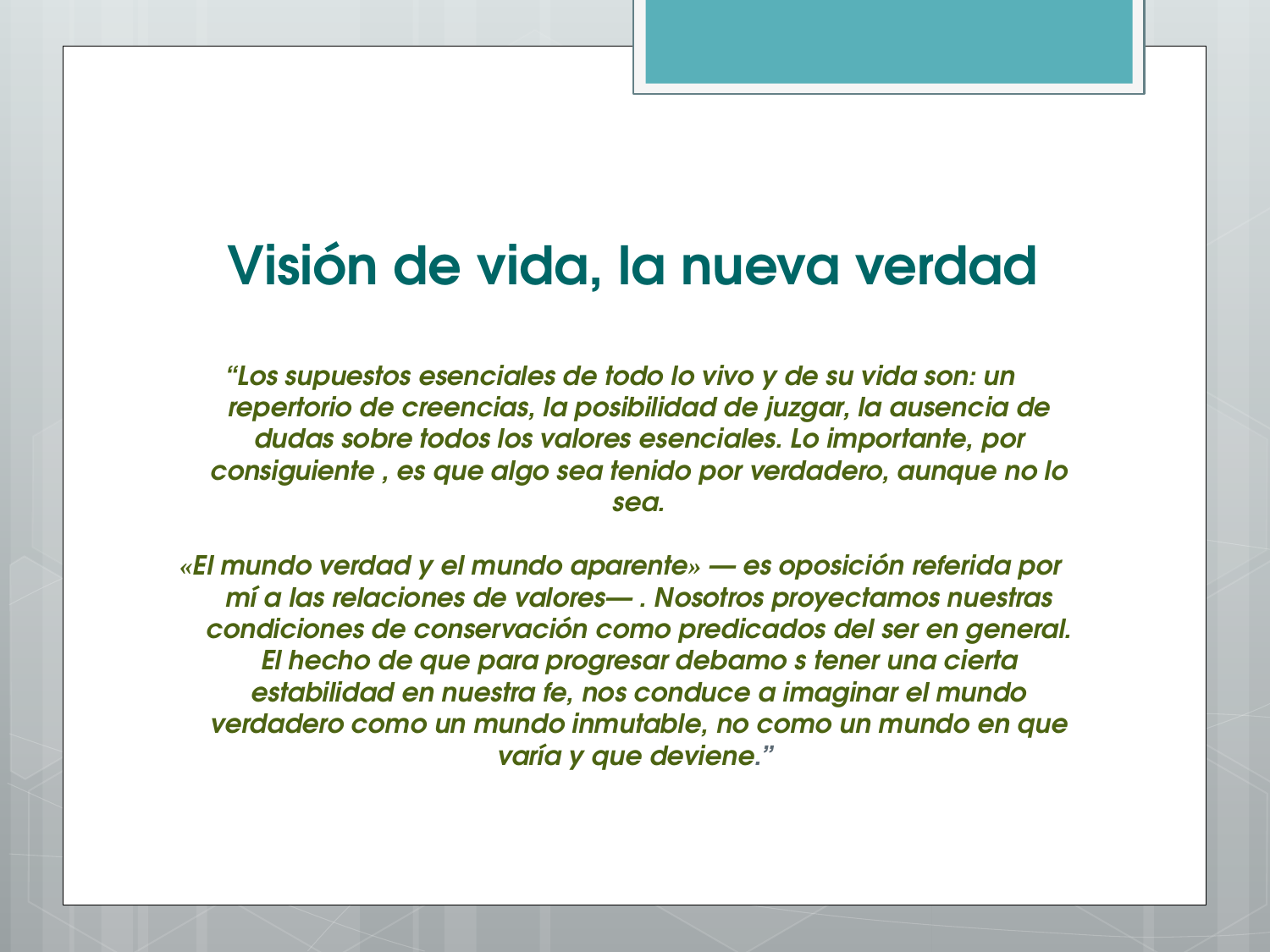

# Visión de vida, la nueva verdad

“Los supuestos esenciales de todo lo vivo y de su vida son: un repertorio de creencias, la posibilidad de juzgar, la ausencia de dudas sobre todos los valores esenciales. Lo importante, por consiguiente , es que algo sea tenido por verdadero, aunque no lo sea.

«El mundo verdad y el mundo aparente» — es oposición referida por mí a las relaciones de valores— . Nosotros proyectamos nuestras condiciones de conservación como predicados del ser en general. El hecho de que para progresar debamo s tener una cierta estabilidad en nuestra fe, nos conduce a imaginar el mundo verdadero como un mundo inmutable, no como un mundo en que varía y que deviene.”